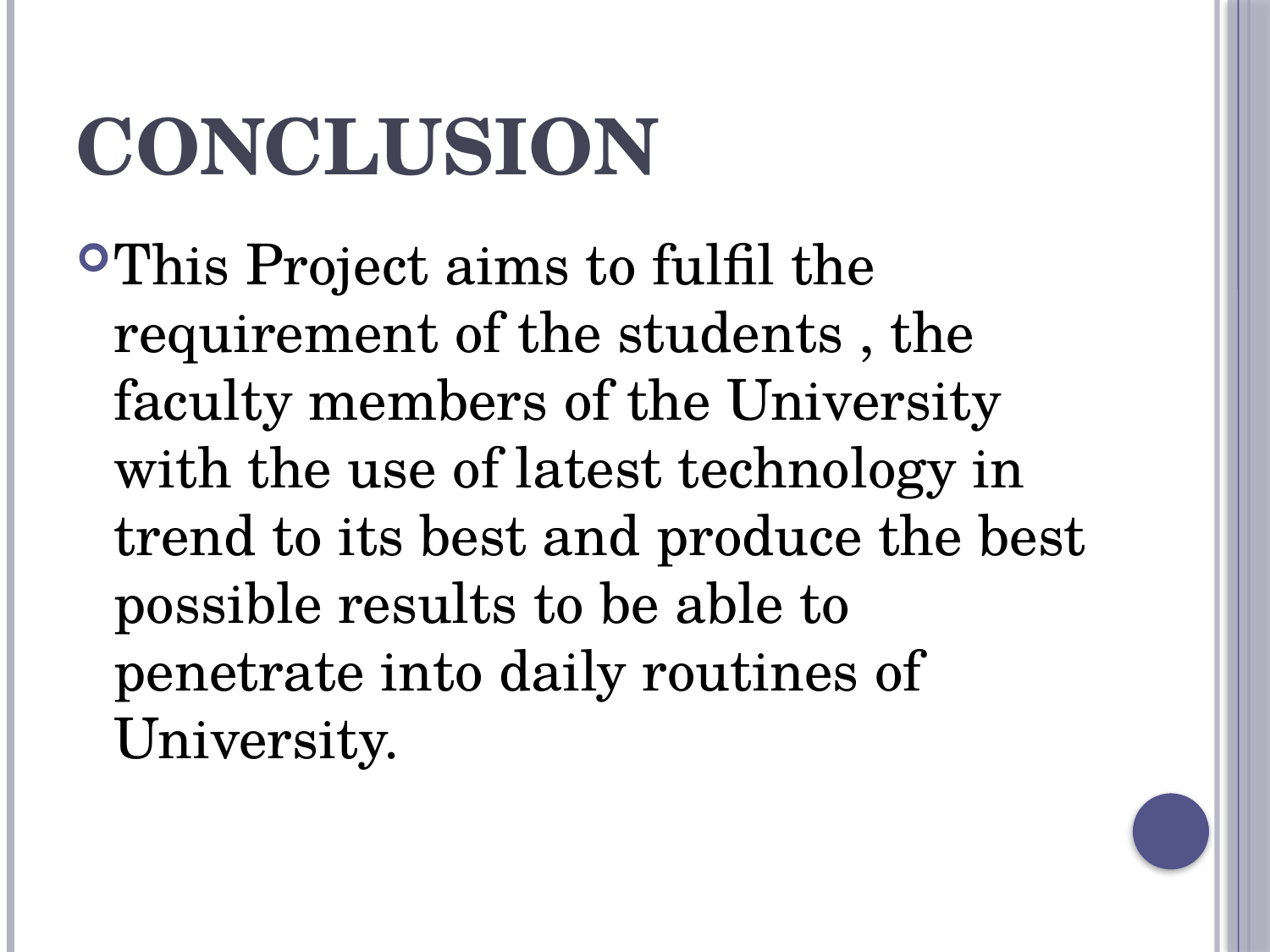

# CONCLUSION
This Project aims to fulfil the requirement of the students , the faculty members of the University with the use of latest technology in trend to its best and produce the best possible results to be able to penetrate into daily routines of University.